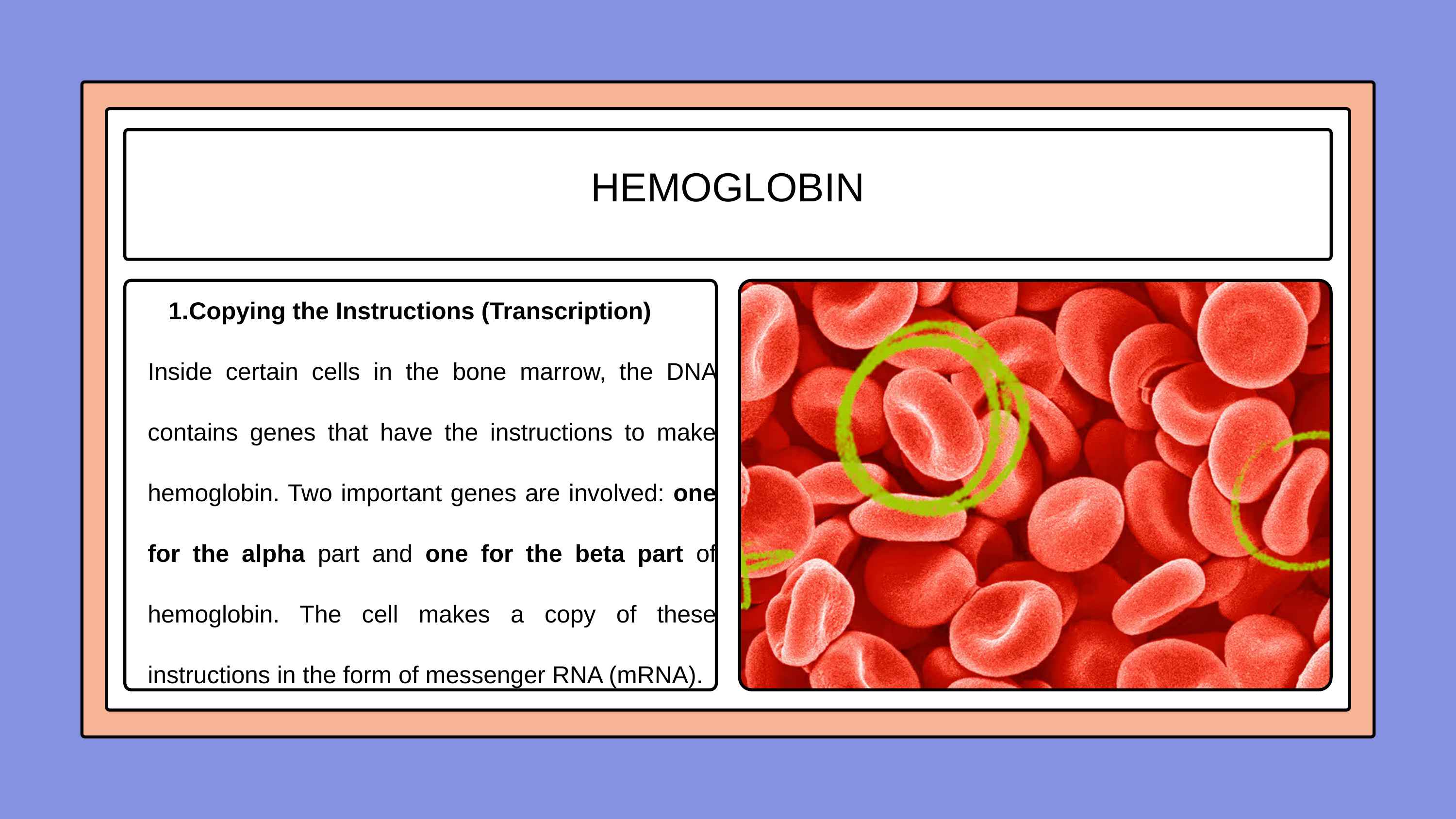

HEMOGLOBIN
Copying the Instructions (Transcription)
Inside certain cells in the bone marrow, the DNA contains genes that have the instructions to make hemoglobin. Two important genes are involved: one for the alpha part and one for the beta part of hemoglobin. The cell makes a copy of these instructions in the form of messenger RNA (mRNA).